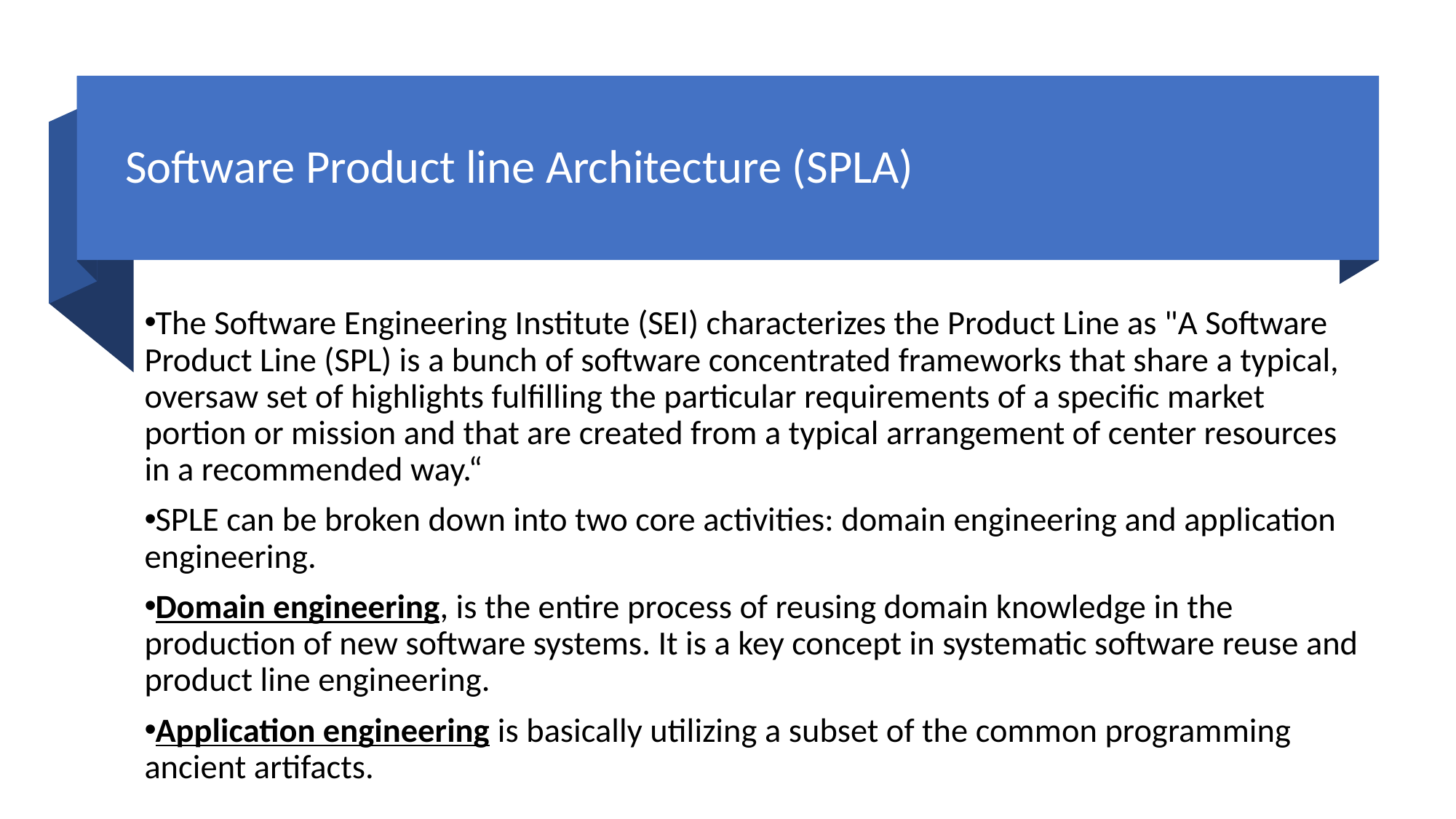

# Software Product line Architecture (SPLA)

The Software Engineering Institute (SEI) characterizes the Product Line as "A Software Product Line (SPL) is a bunch of software concentrated frameworks that share a typical, oversaw set of highlights fulfilling the particular requirements of a specific market portion or mission and that are created from a typical arrangement of center resources in a recommended way.“
SPLE can be broken down into two core activities: domain engineering and application engineering.
Domain engineering, is the entire process of reusing domain knowledge in the production of new software systems. It is a key concept in systematic software reuse and product line engineering.
Application engineering is basically utilizing a subset of the common programming ancient artifacts.